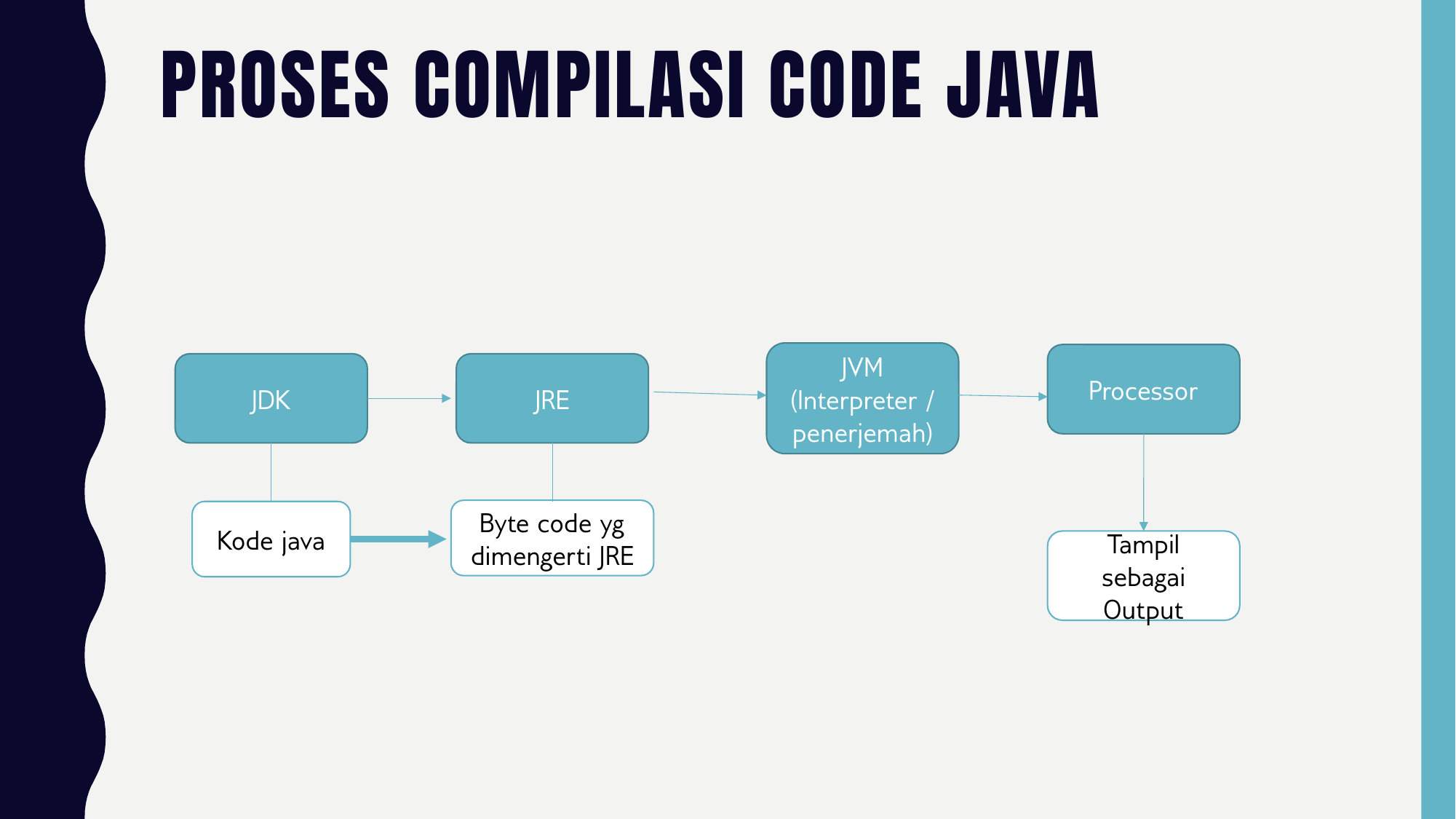

# Proses compilasi code java
JVM
(Interpreter / penerjemah)
Processor
JDK
JRE
Byte code yg dimengerti JRE
Kode java
Tampil sebagai Output